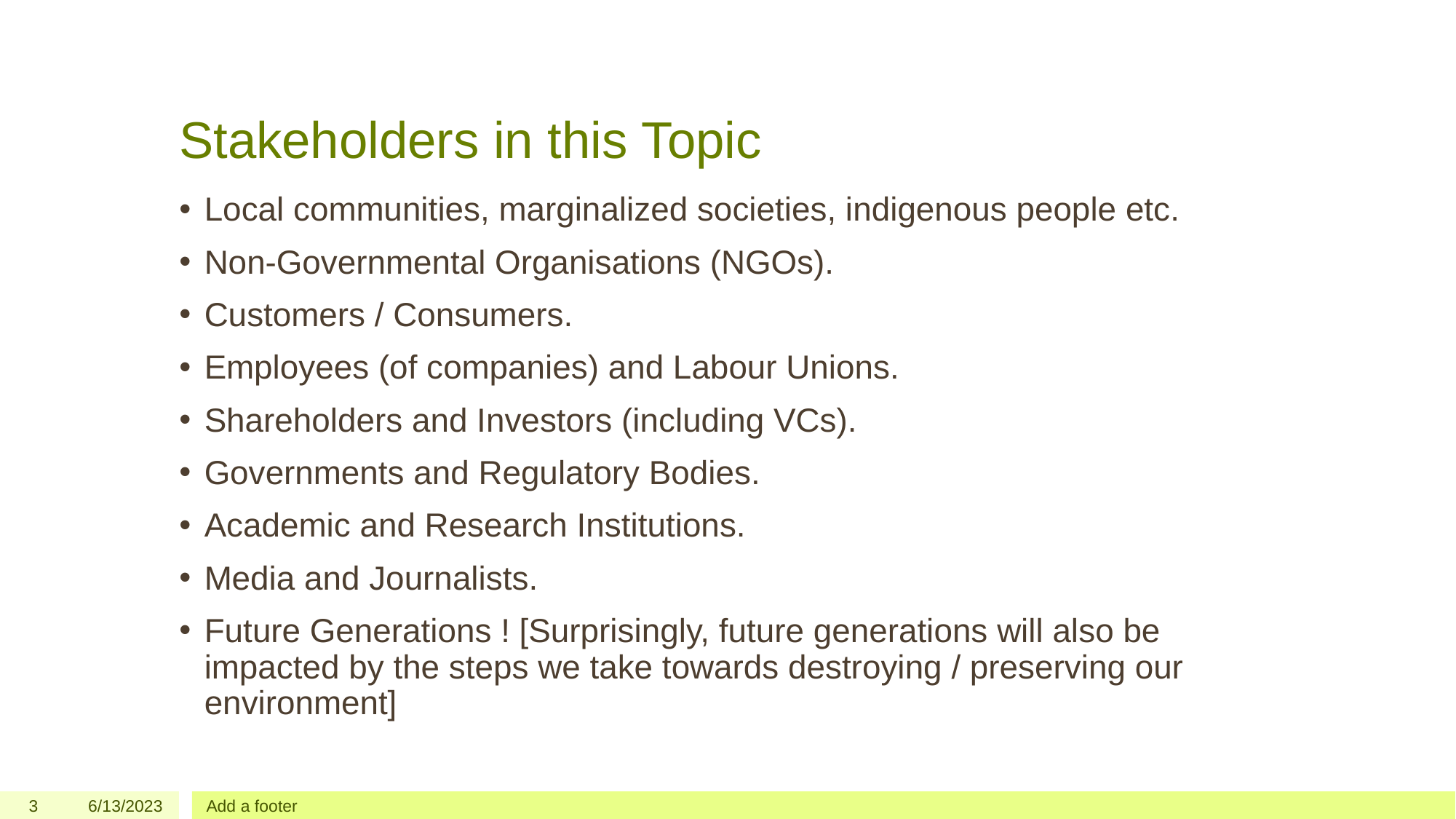

# Stakeholders in this Topic
Local communities, marginalized societies, indigenous people etc.
Non-Governmental Organisations (NGOs).
Customers / Consumers.
Employees (of companies) and Labour Unions.
Shareholders and Investors (including VCs).
Governments and Regulatory Bodies.
Academic and Research Institutions.
Media and Journalists.
Future Generations ! [Surprisingly, future generations will also be impacted by the steps we take towards destroying / preserving our environment]

3
6/13/2023
Add a footer